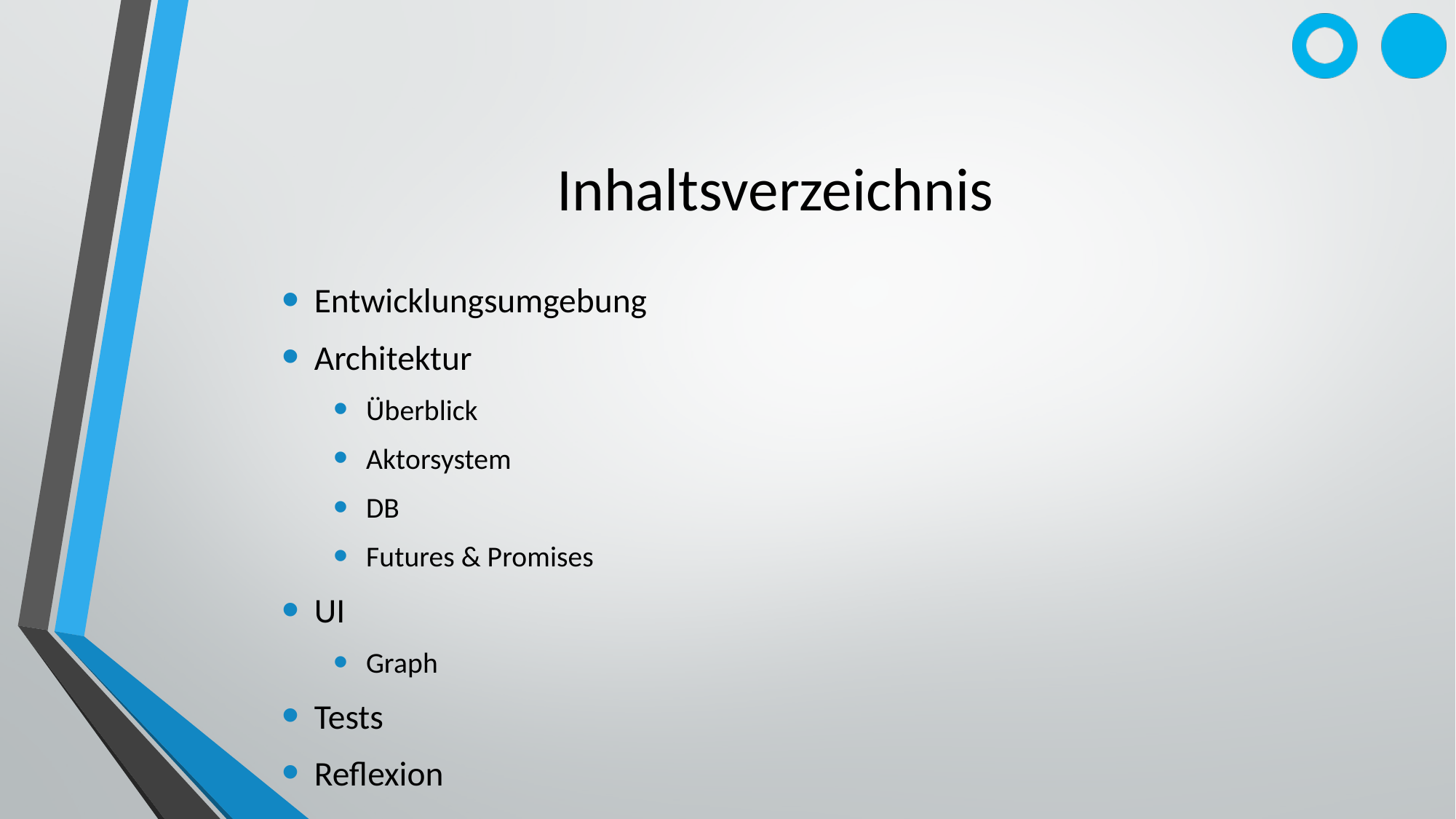

# Inhaltsverzeichnis
Entwicklungsumgebung
Architektur
Überblick
Aktorsystem
DB
Futures & Promises
UI
Graph
Tests
Reflexion